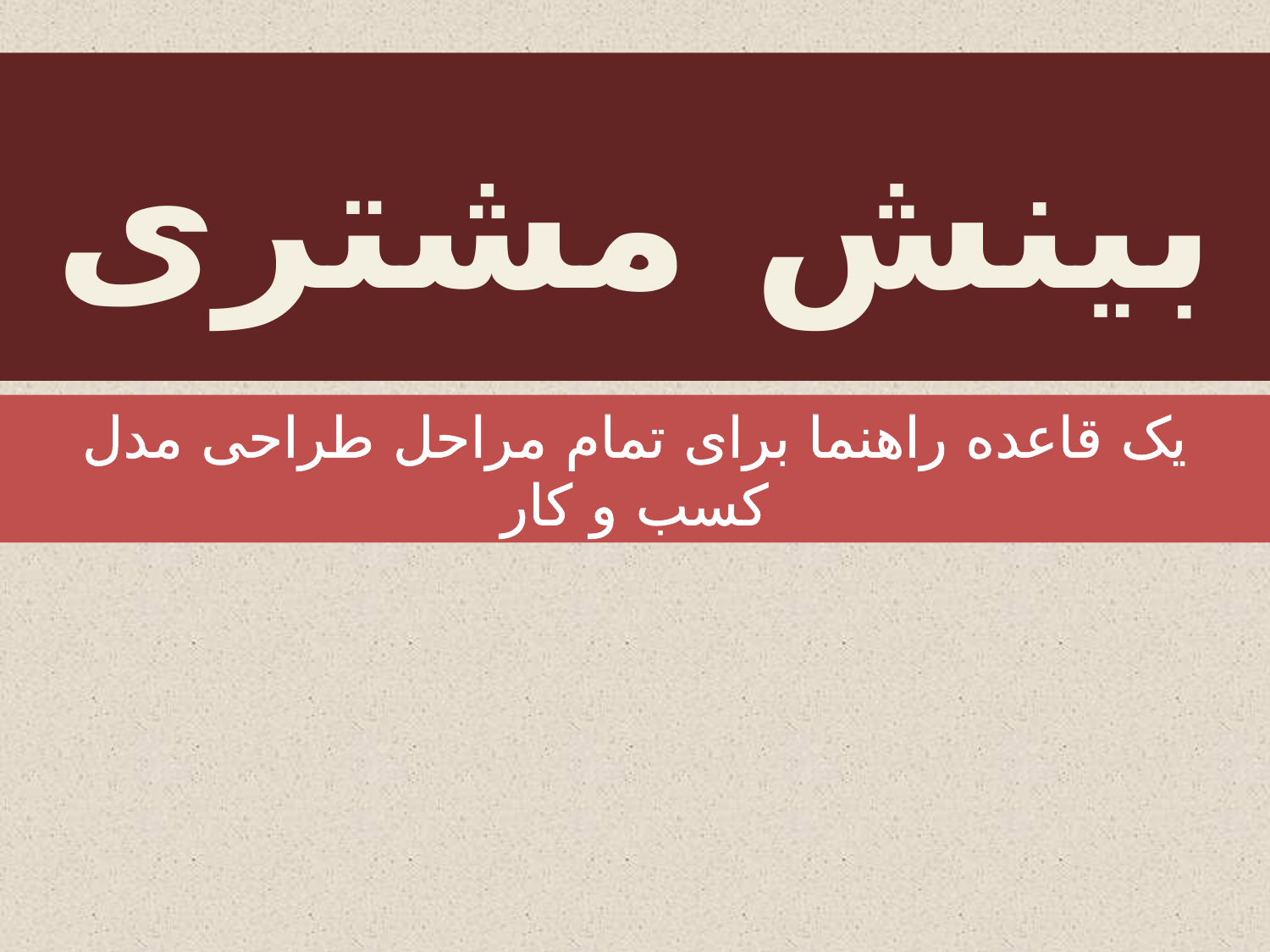

# بینش مشتری
یک قاعده راهنما برای تمام مراحل طراحی مدل کسب و کار